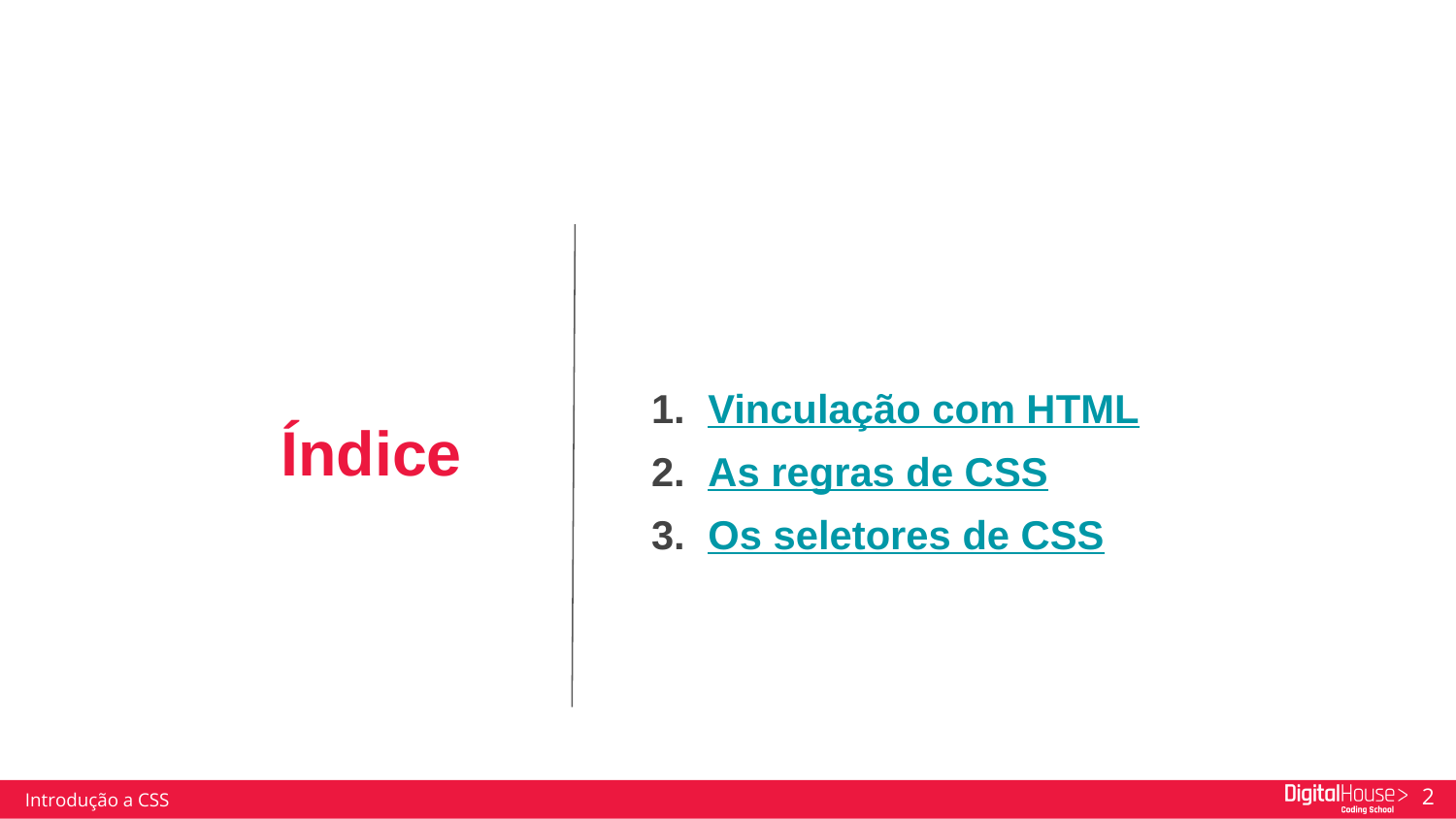

Vinculação com HTML
As regras de CSS
Os seletores de CSS
Índice
Introdução a CSS